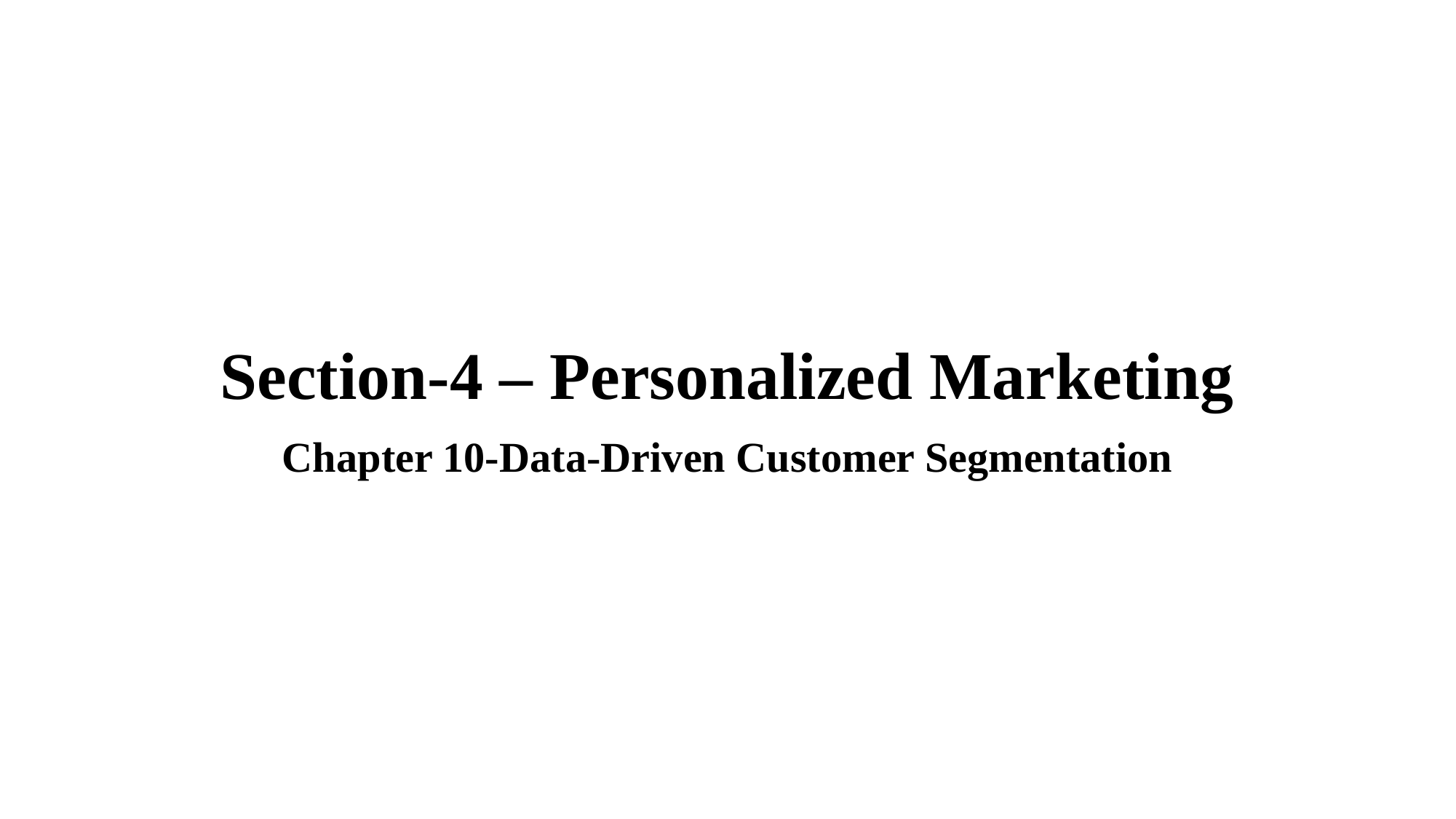

# Section-4 – Personalized Marketing
Chapter 10-Data-Driven Customer Segmentation